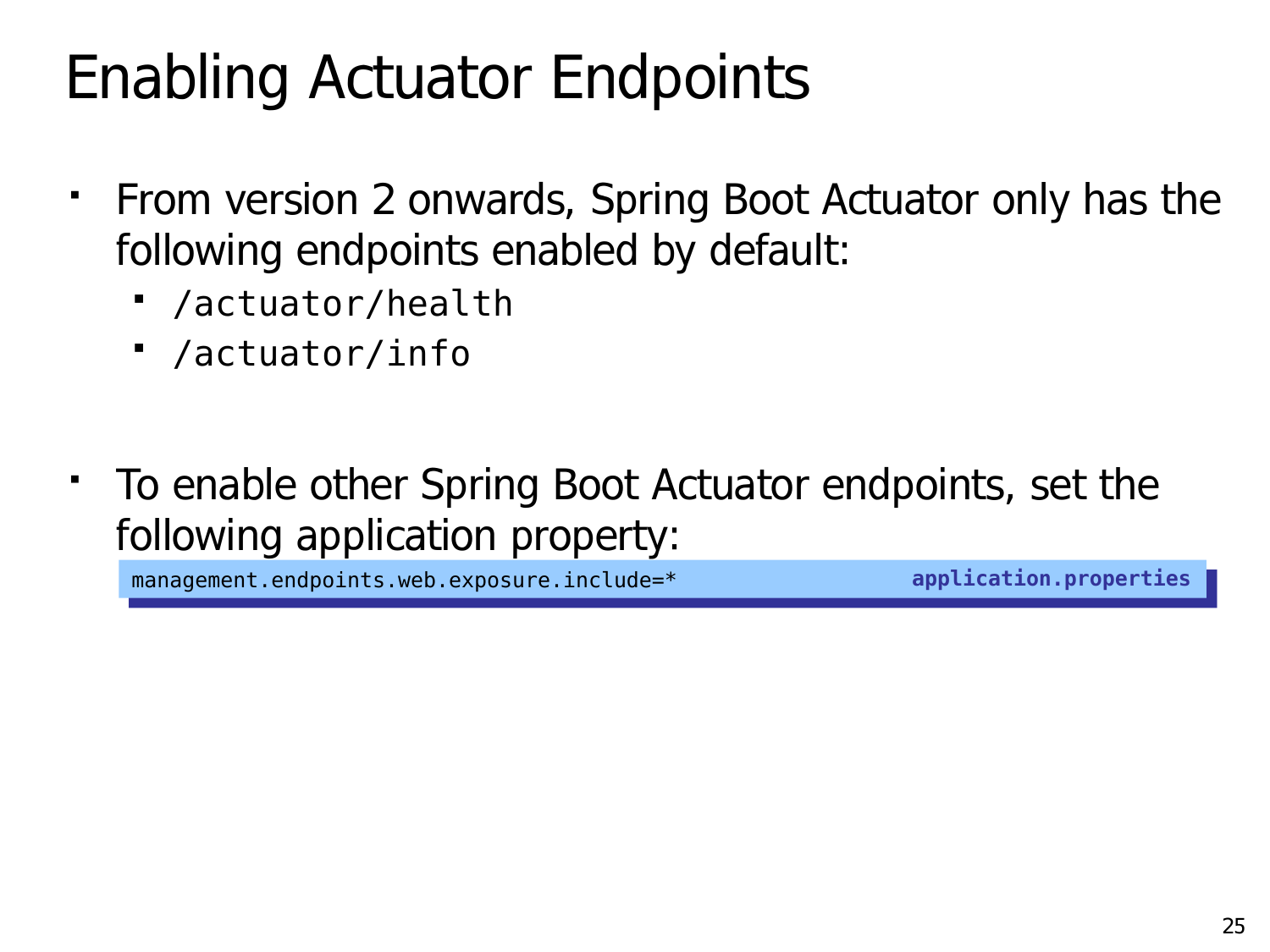

# Enabling Actuator Endpoints
From version 2 onwards, Spring Boot Actuator only has the following endpoints enabled by default:
/actuator/health
/actuator/info

To enable other Spring Boot Actuator endpoints, set the following application property:
application.properties
management.endpoints.web.exposure.include=*
25